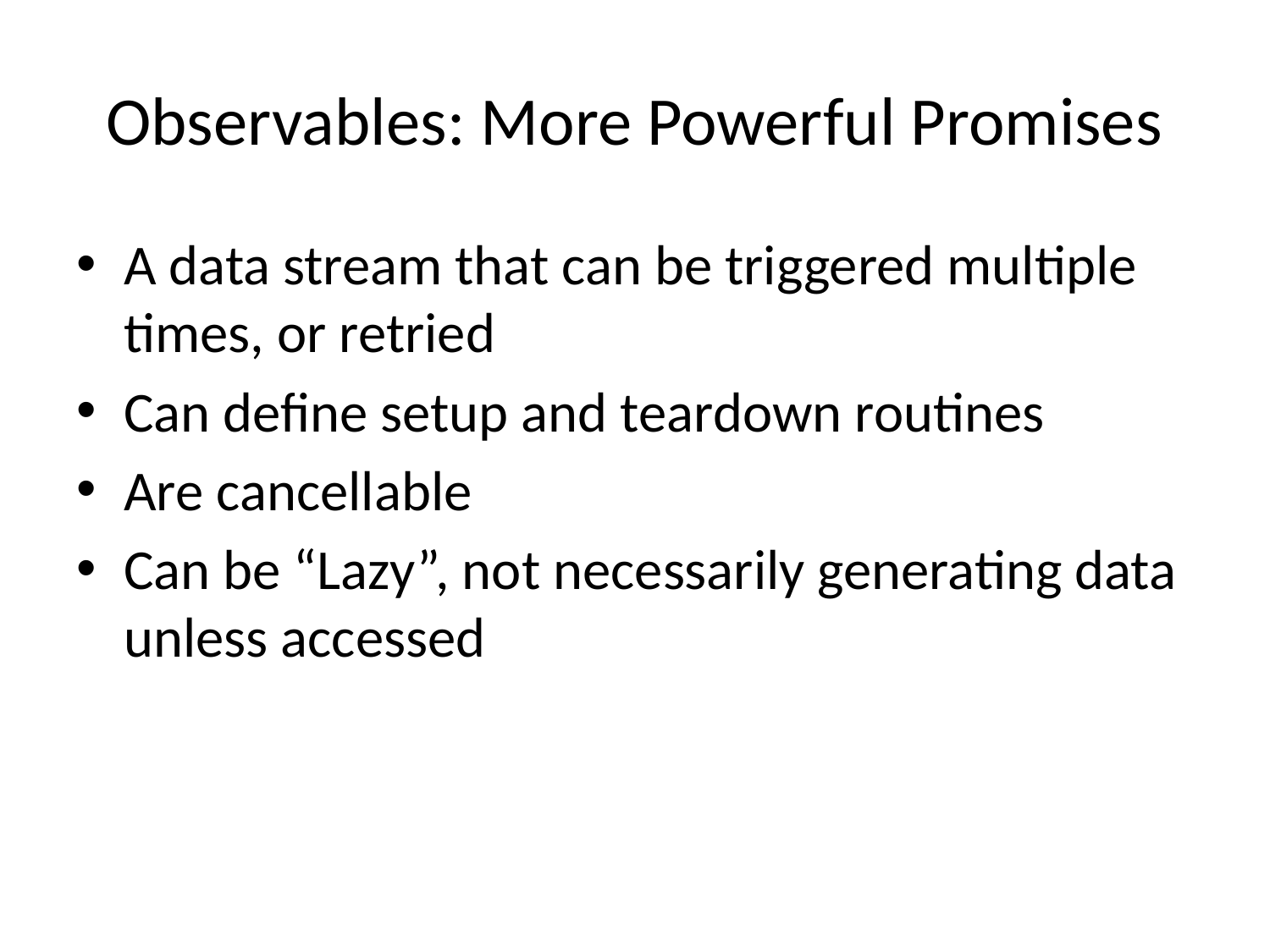

# Observables: More Powerful Promises
A data stream that can be triggered multiple times, or retried
Can define setup and teardown routines
Are cancellable
Can be “Lazy”, not necessarily generating data unless accessed